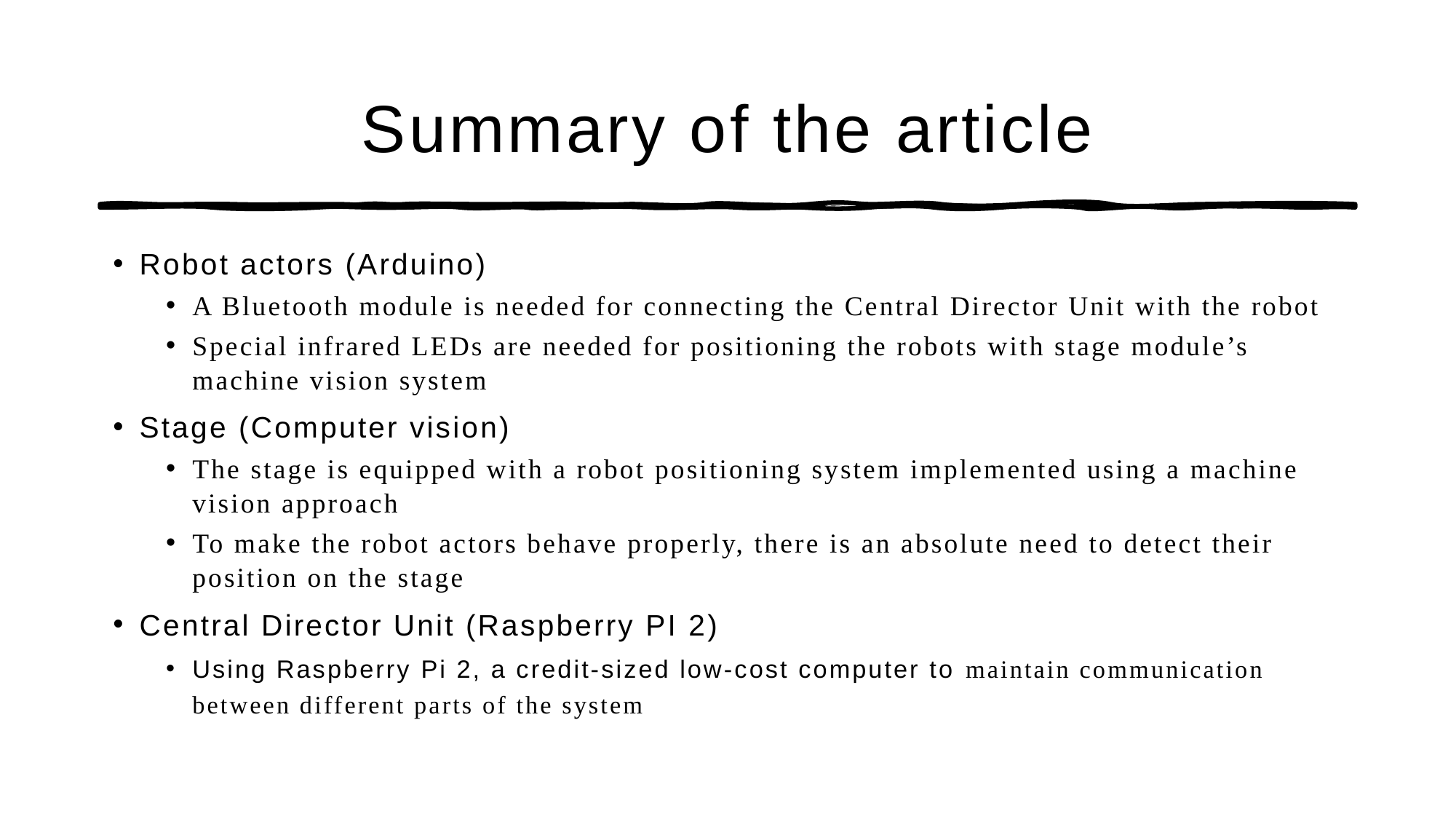

# Summary of the article
Robot actors (Arduino)
A Bluetooth module is needed for connecting the Central Director Unit with the robot
Special infrared LEDs are needed for positioning the robots with stage module’s machine vision system
Stage (Computer vision)
The stage is equipped with a robot positioning system implemented using a machine vision approach
To make the robot actors behave properly, there is an absolute need to detect their position on the stage
Central Director Unit (Raspberry PI 2)
Using Raspberry Pi 2, a credit-sized low-cost computer to maintain communication between different parts of the system